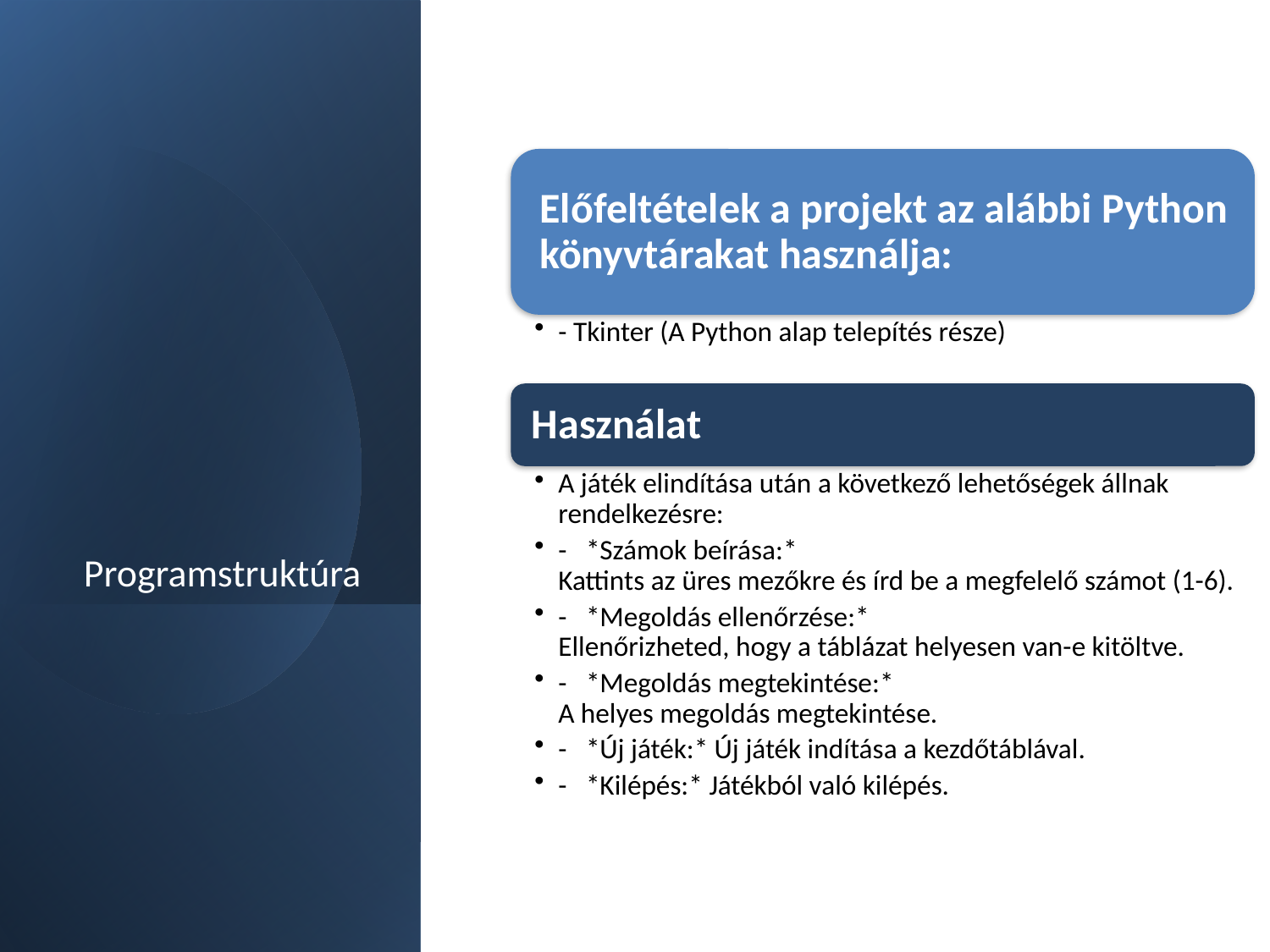

Előfeltételek a projekt az alábbi Python könyvtárakat használja:
- Tkinter (A Python alap telepítés része)
Használat
A játék elindítása után a következő lehetőségek állnak rendelkezésre:
-   *Számok beírása:*
Kattints az üres mezőkre és írd be a megfelelő számot (1-6).
-   *Megoldás ellenőrzése:*
Ellenőrizheted, hogy a táblázat helyesen van-e kitöltve.
-   *Megoldás megtekintése:*
A helyes megoldás megtekintése.
-   *Új játék:* Új játék indítása a kezdőtáblával.
-   *Kilépés:* Játékból való kilépés.

Programstruktúra